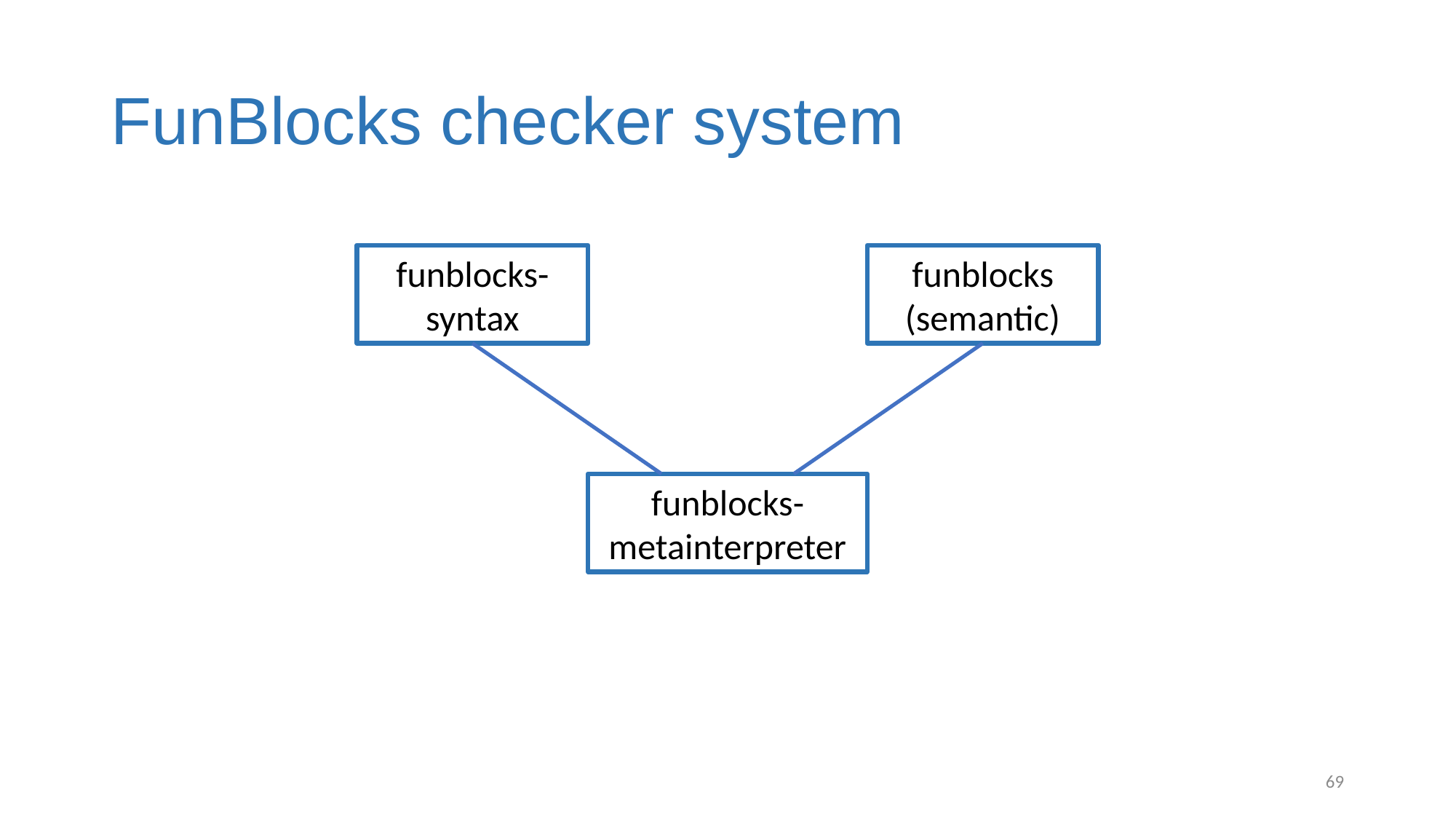

# FunBlocks checker system
funblocks-syntax
funblocks
(semantic)
funblocks-metainterpreter
69